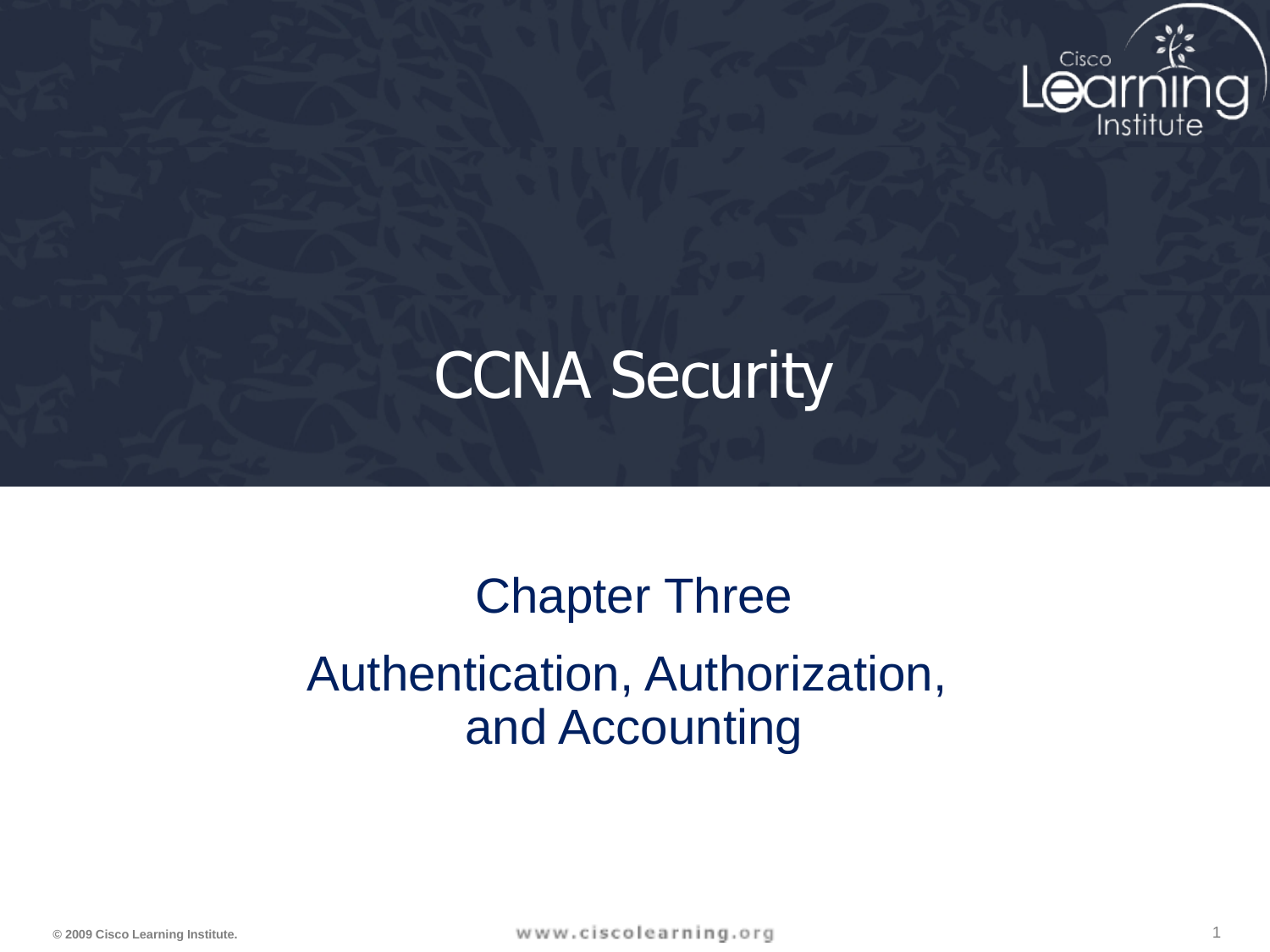

# CCNA Security
Chapter Three
Authentication, Authorization,
and Accounting